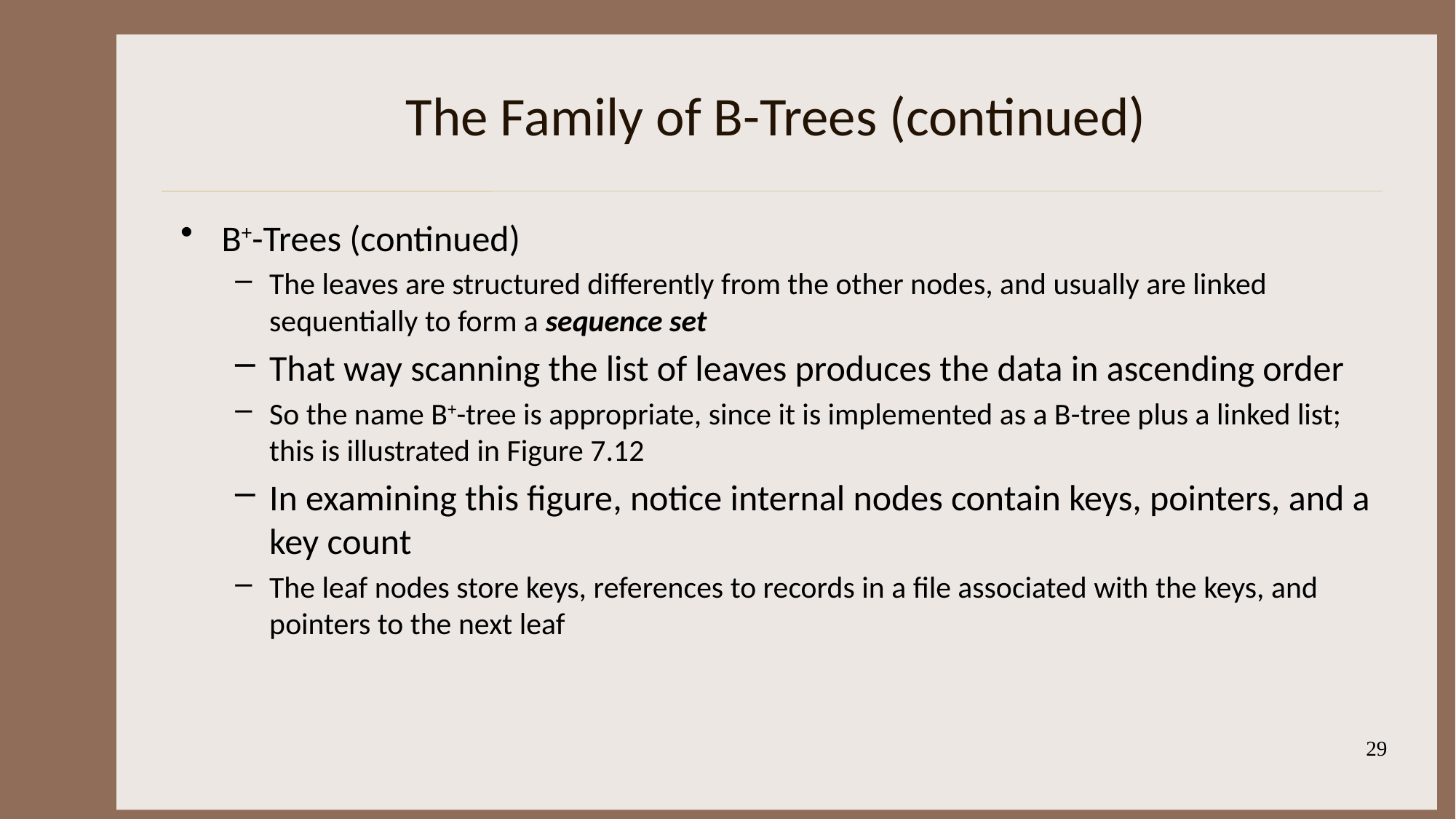

# The Family of B-Trees (continued)
B+-Trees (continued)
The leaves are structured differently from the other nodes, and usually are linked sequentially to form a sequence set
That way scanning the list of leaves produces the data in ascending order
So the name B+-tree is appropriate, since it is implemented as a B-tree plus a linked list; this is illustrated in Figure 7.12
In examining this figure, notice internal nodes contain keys, pointers, and a key count
The leaf nodes store keys, references to records in a file associated with the keys, and pointers to the next leaf
29